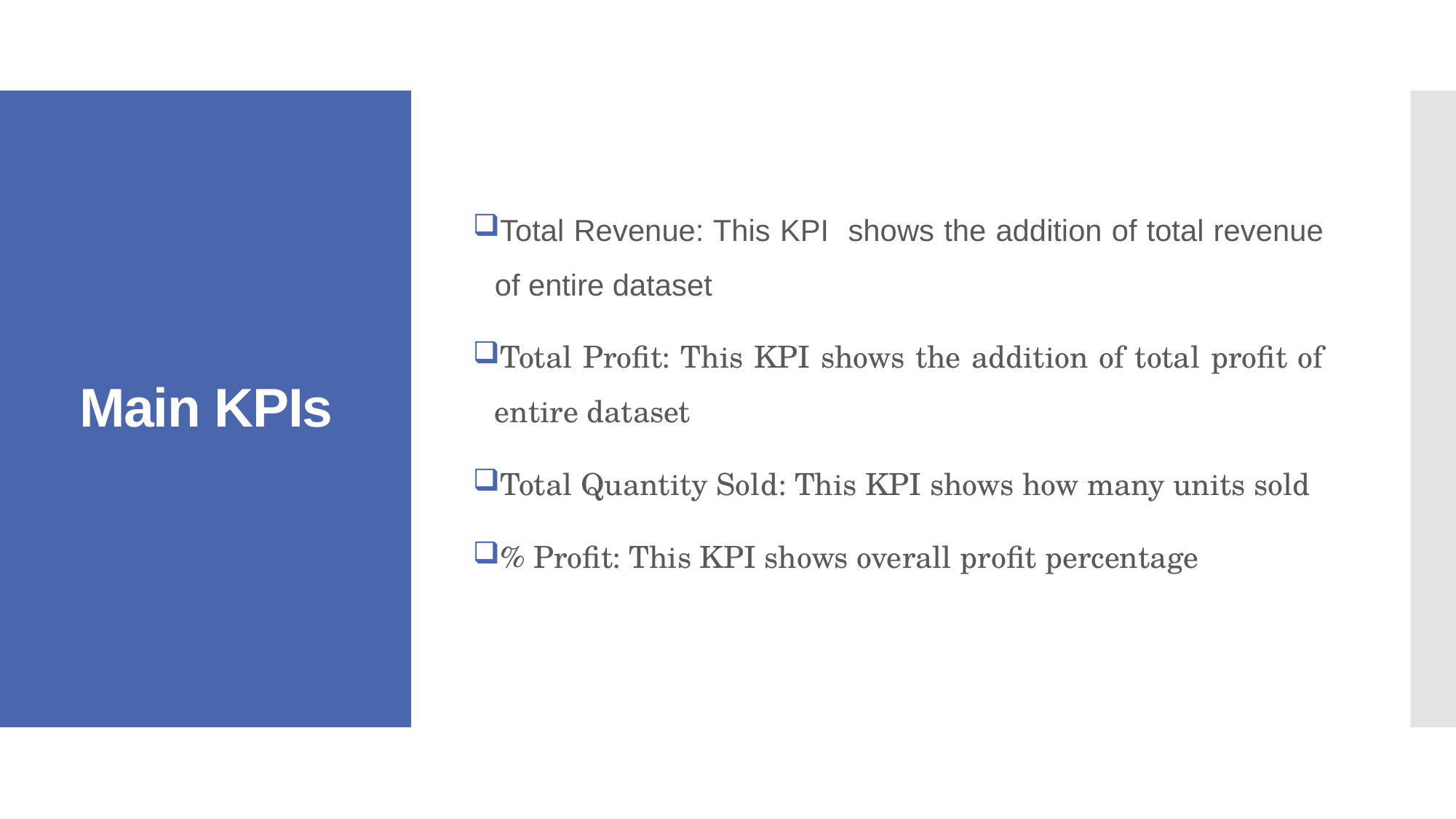

Total Revenue: This KPI  shows the addition of total revenue of entire dataset
Total Profit: This KPI shows the addition of total profit of entire dataset
Total Quantity Sold: This KPI shows how many units sold
% Profit: This KPI shows overall profit percentage

# Main KPIs